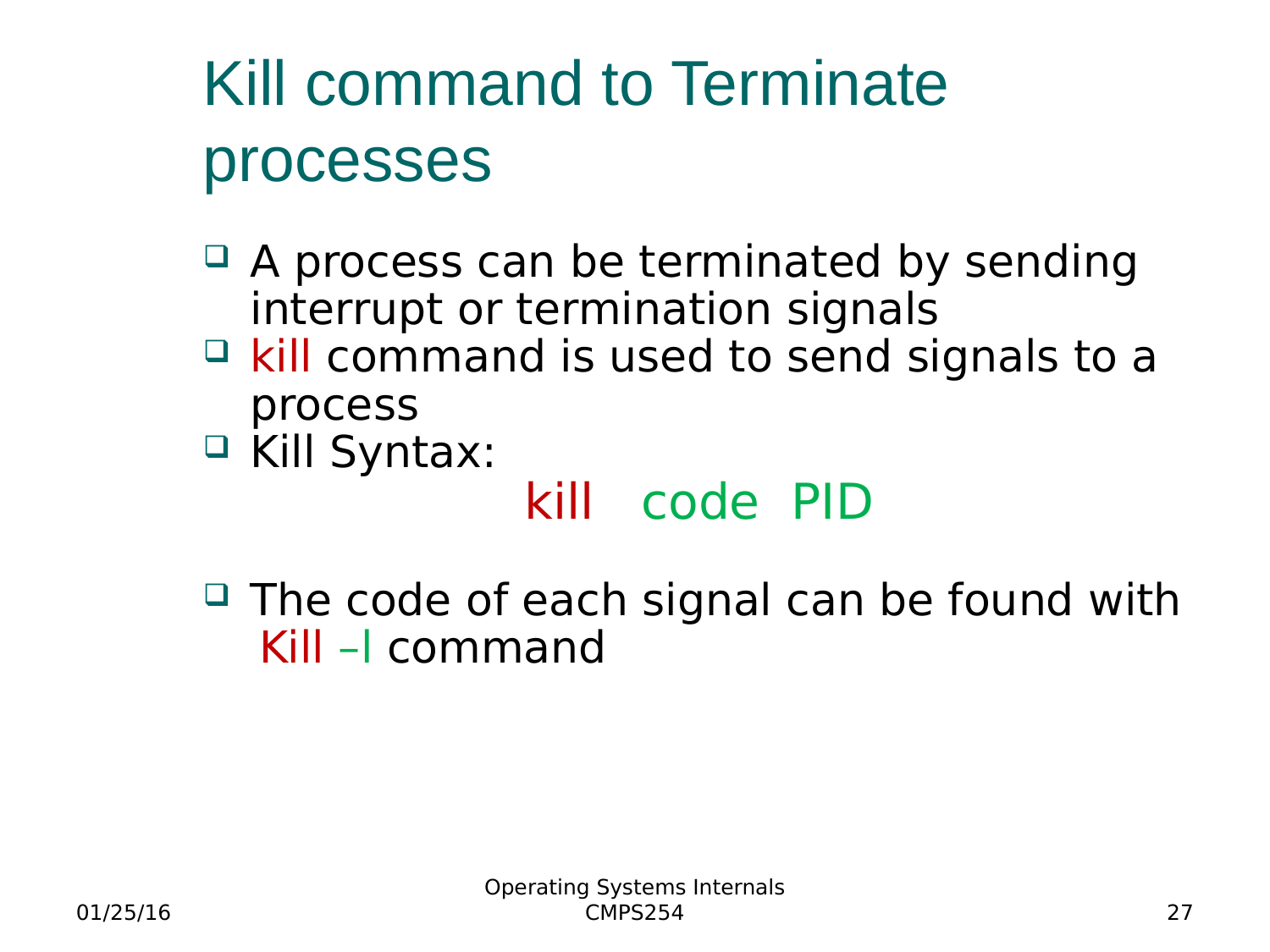

Kill command to Terminate processes
A process can be terminated by sending interrupt or termination signals
kill command is used to send signals to a process
Kill Syntax:
                       kill   code  PID

The code of each signal can be found with
    Kill –l command

01/25/16
Operating Systems Internals CMPS254
27